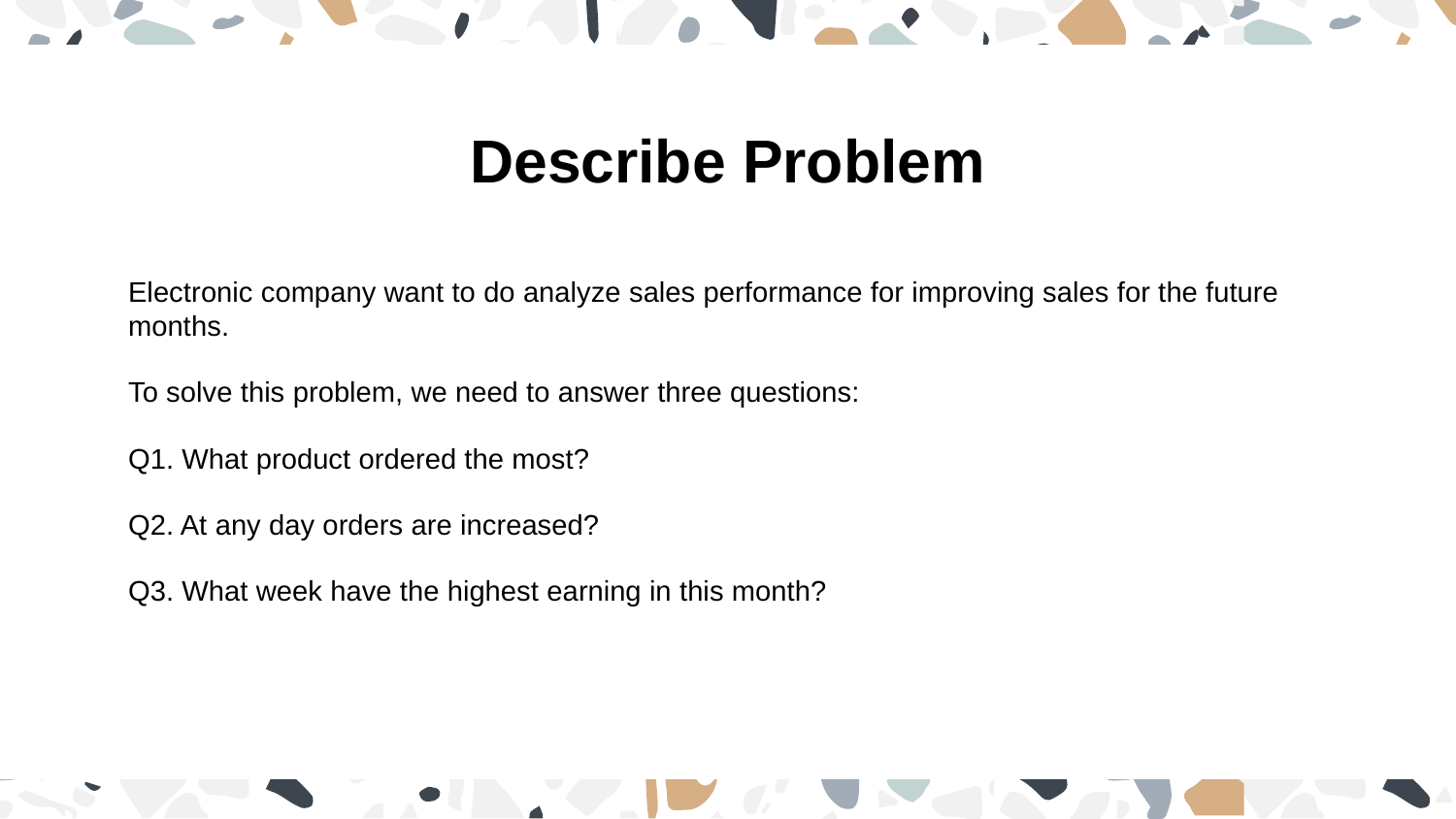

# Describe Problem

Electronic company want to do analyze sales performance for improving sales for the future months.
To solve this problem, we need to answer three questions:
Q1. What product ordered the most?
Q2. At any day orders are increased?
Q3. What week have the highest earning in this month?